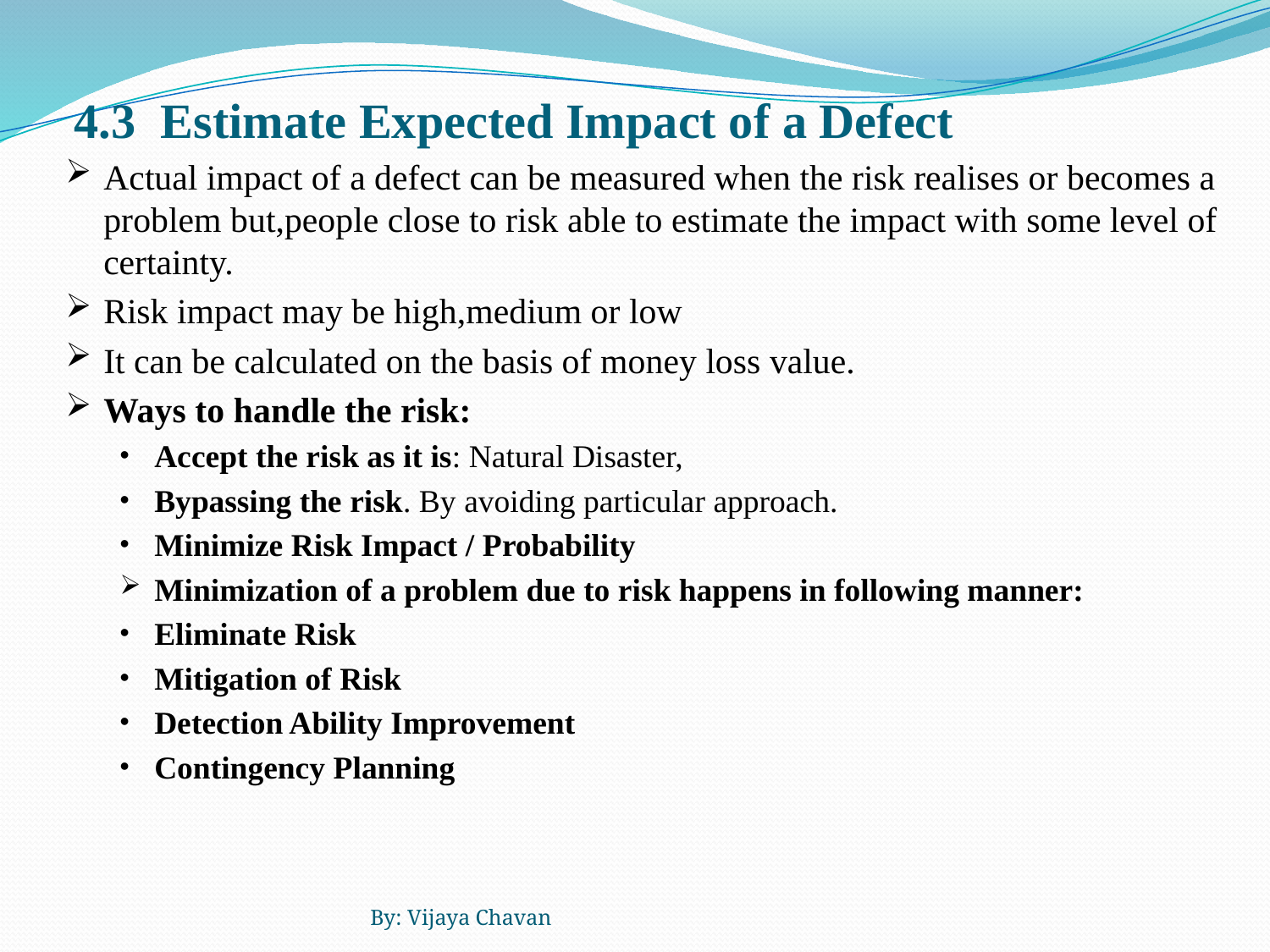

# 4.3  Estimate Expected Impact of a Defect
Actual impact of a defect can be measured when the risk realises or becomes a problem but,people close to risk able to estimate the impact with some level of certainty.
Risk impact may be high,medium or low
It can be calculated on the basis of money loss value.
Ways to handle the risk:
Accept the risk as it is: Natural Disaster,
Bypassing the risk. By avoiding particular approach.
Minimize Risk Impact / Probability
Minimization of a problem due to risk happens in following manner:
Eliminate Risk
Mitigation of Risk
Detection Ability Improvement
Contingency Planning

By: Vijaya Chavan